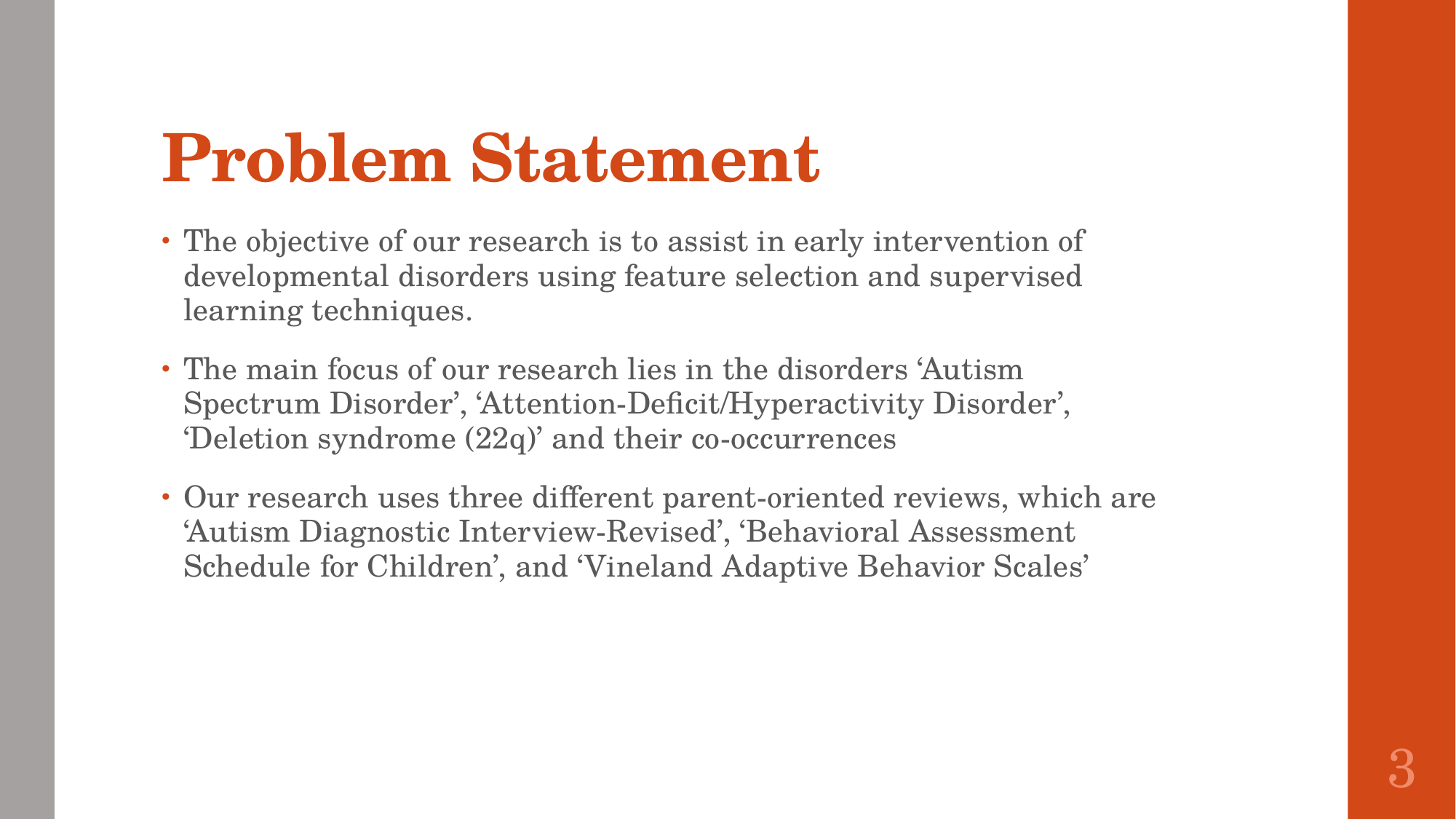

# Problem Statement
The objective of our research is to assist in early intervention of developmental disorders using feature selection and supervised learning techniques.
The main focus of our research lies in the disorders ‘Autism Spectrum Disorder’, ‘Attention-Deficit/Hyperactivity Disorder’, ‘Deletion syndrome (22q)’ and their co-occurrences
Our research uses three different parent-oriented reviews, which are ‘Autism Diagnostic Interview-Revised’, ‘Behavioral Assessment Schedule for Children’, and ‘Vineland Adaptive Behavior Scales’
3